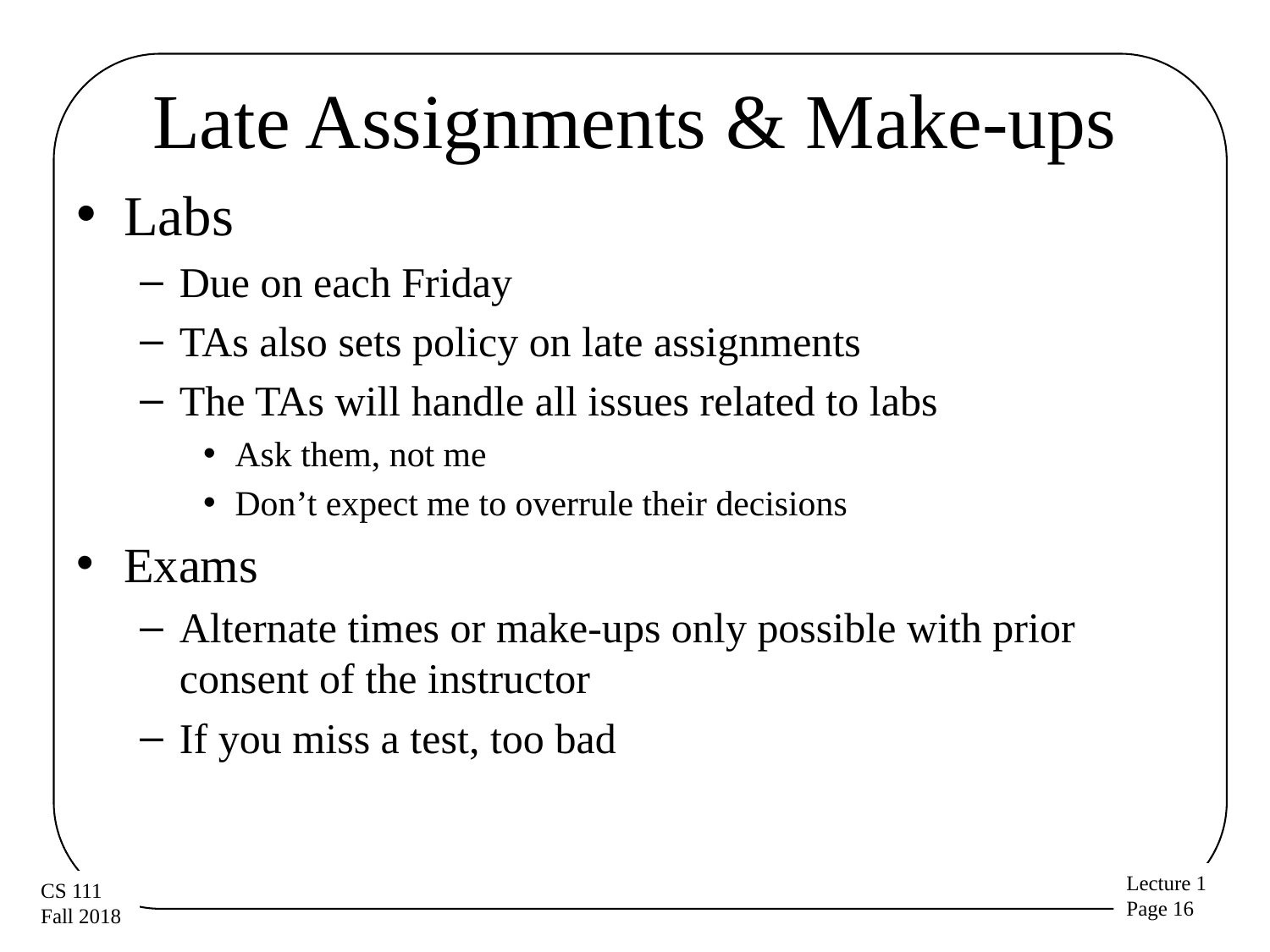

# Late Assignments & Make-ups
Labs
Due on each Friday
TAs also sets policy on late assignments
The TAs will handle all issues related to labs
Ask them, not me
Don’t expect me to overrule their decisions
Exams
Alternate times or make-ups only possible with prior consent of the instructor
If you miss a test, too bad